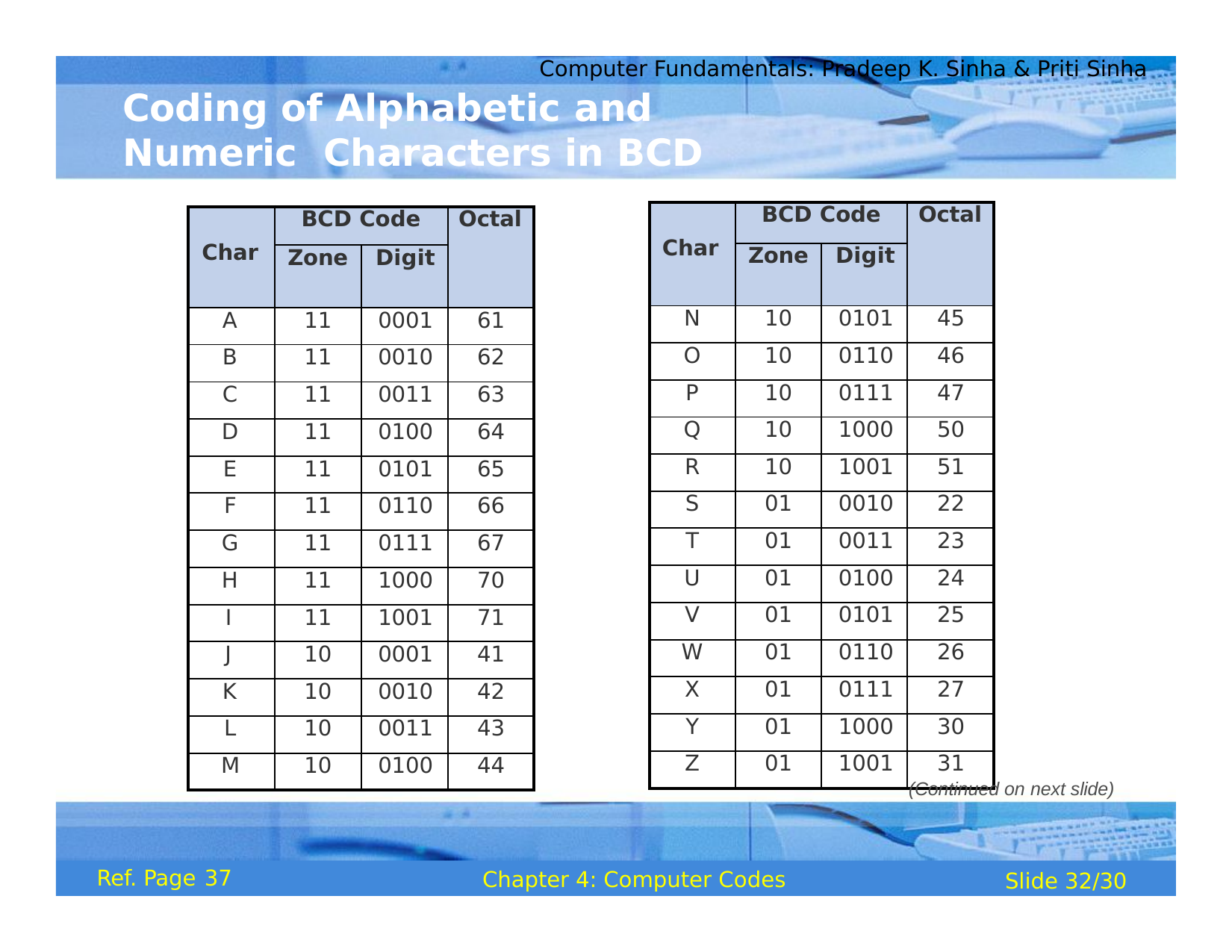

Computer Fundamentals: Pradeep K. Sinha & Priti Sinha
# Coding of Alphabetic and Numeric  Characters in BCD
| Char | BCD Code |  | Octal |
| --- | --- | --- | --- |
|  | Zone | Digit |  |
| N | 10 | 0101 | 45 |
| O | 10 | 0110 | 46 |
| P | 10 | 0111 | 47 |
| Q | 10 | 1000 | 50 |
| R | 10 | 1001 | 51 |
| S | 01 | 0010 | 22 |
| T | 01 | 0011 | 23 |
| U | 01 | 0100 | 24 |
| V | 01 | 0101 | 25 |
| W | 01 | 0110 | 26 |
| X | 01 | 0111 | 27 |
| Y | 01 | 1000 | 30 |
| Z | 01 | 1001 | 31 |
| Char | BCD Code |  | Octal |
| --- | --- | --- | --- |
|  | Zone | Digit |  |
| A | 11 | 0001 | 61 |
| B | 11 | 0010 | 62 |
| C | 11 | 0011 | 63 |
| D | 11 | 0100 | 64 |
| E | 11 | 0101 | 65 |
| F | 11 | 0110 | 66 |
| G | 11 | 0111 | 67 |
| H | 11 | 1000 | 70 |
| I | 11 | 1001 | 71 |
| J | 10 | 0001 | 41 |
| K | 10 | 0010 | 42 |
| L | 10 | 0011 | 43 |
| M | 10 | 0100 | 44 |

(Continued on next slide)
Ref. Page 37
Chapter 4: Computer Codes
Slide 32/30